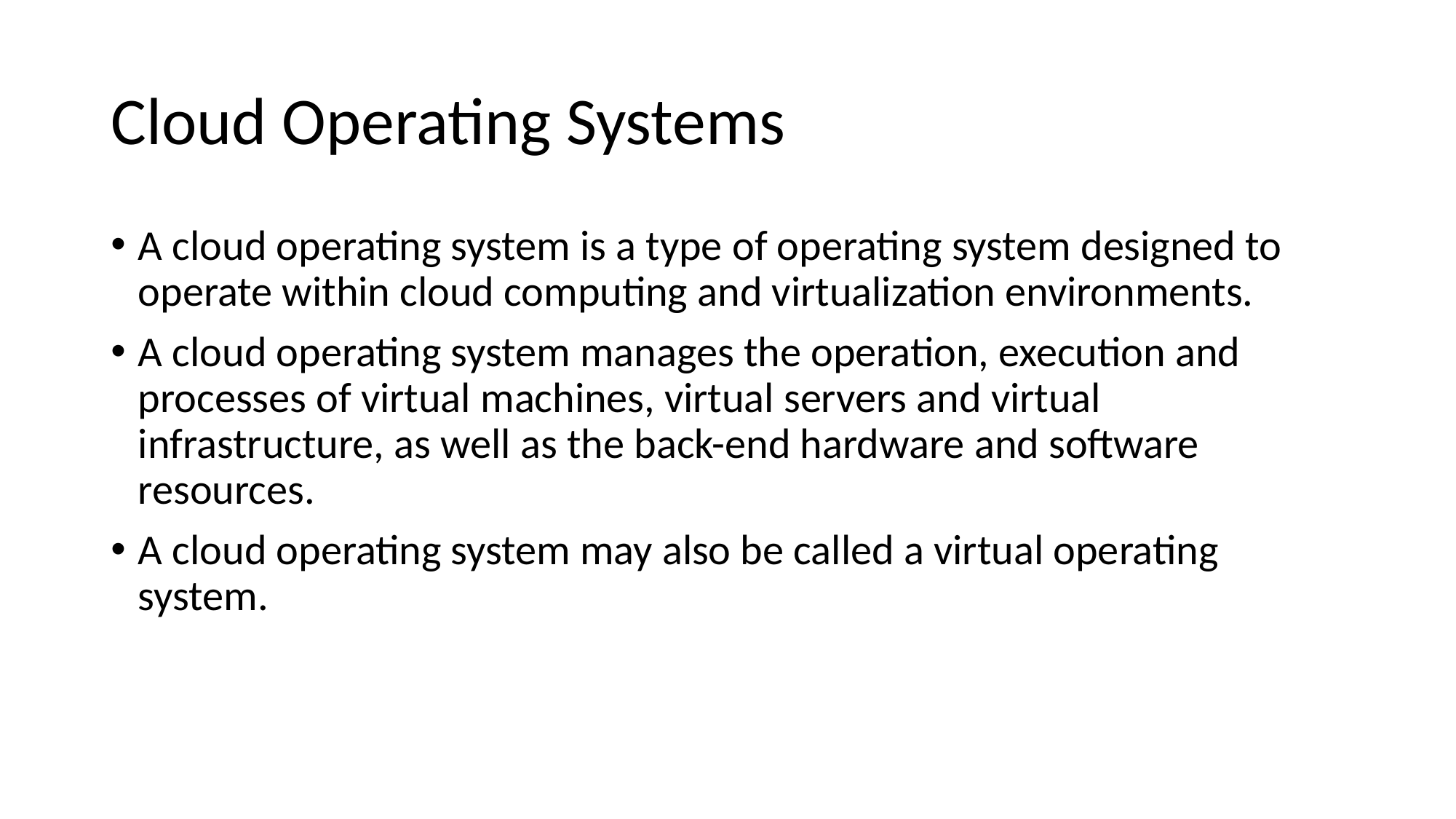

# Cloud Operating Systems
A cloud operating system is a type of operating system designed to operate within cloud computing and virtualization environments.
A cloud operating system manages the operation, execution and processes of virtual machines, virtual servers and virtual infrastructure, as well as the back-end hardware and software resources.
A cloud operating system may also be called a virtual operating system.